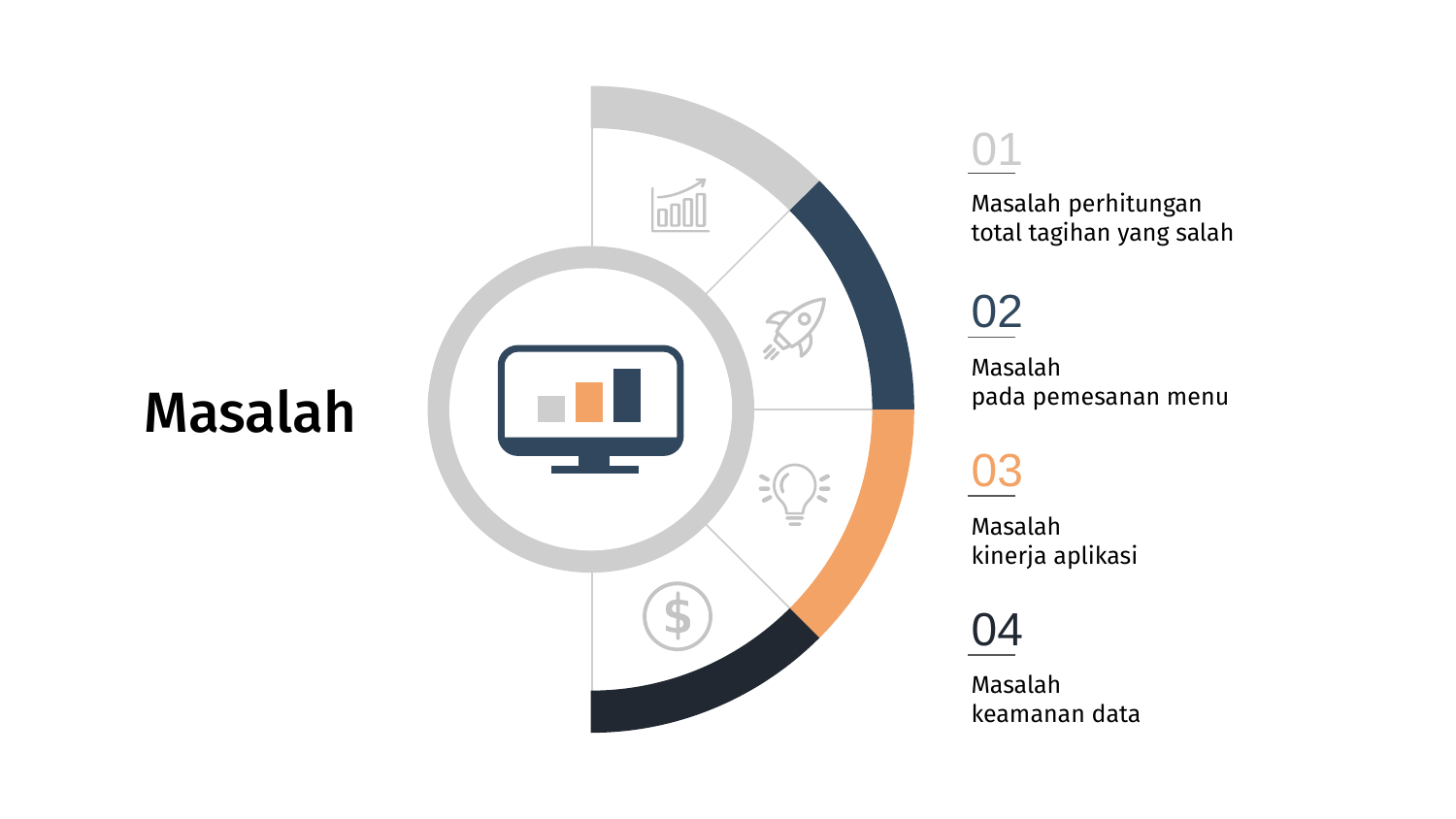

01
Masalah perhitungan
total tagihan yang salah
Masalah
02
Masalah
pada pemesanan menu
03
Masalah
kinerja aplikasi
04
Masalah
keamanan data